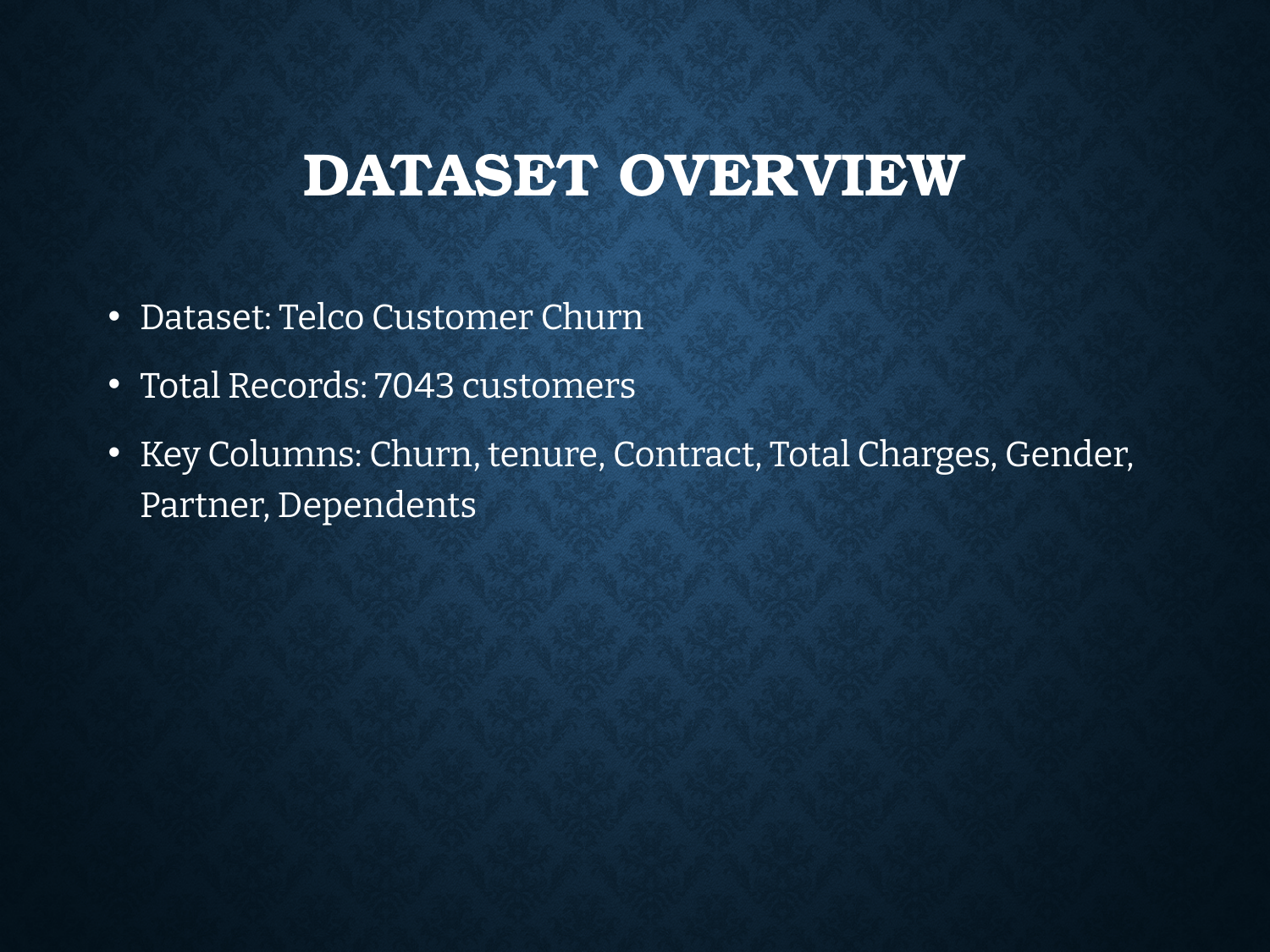

# Dataset Overview

Dataset: Telco Customer Churn
Total Records: 7043 customers
Key Columns: Churn, tenure, Contract, Total Charges, Gender, Partner, Dependents